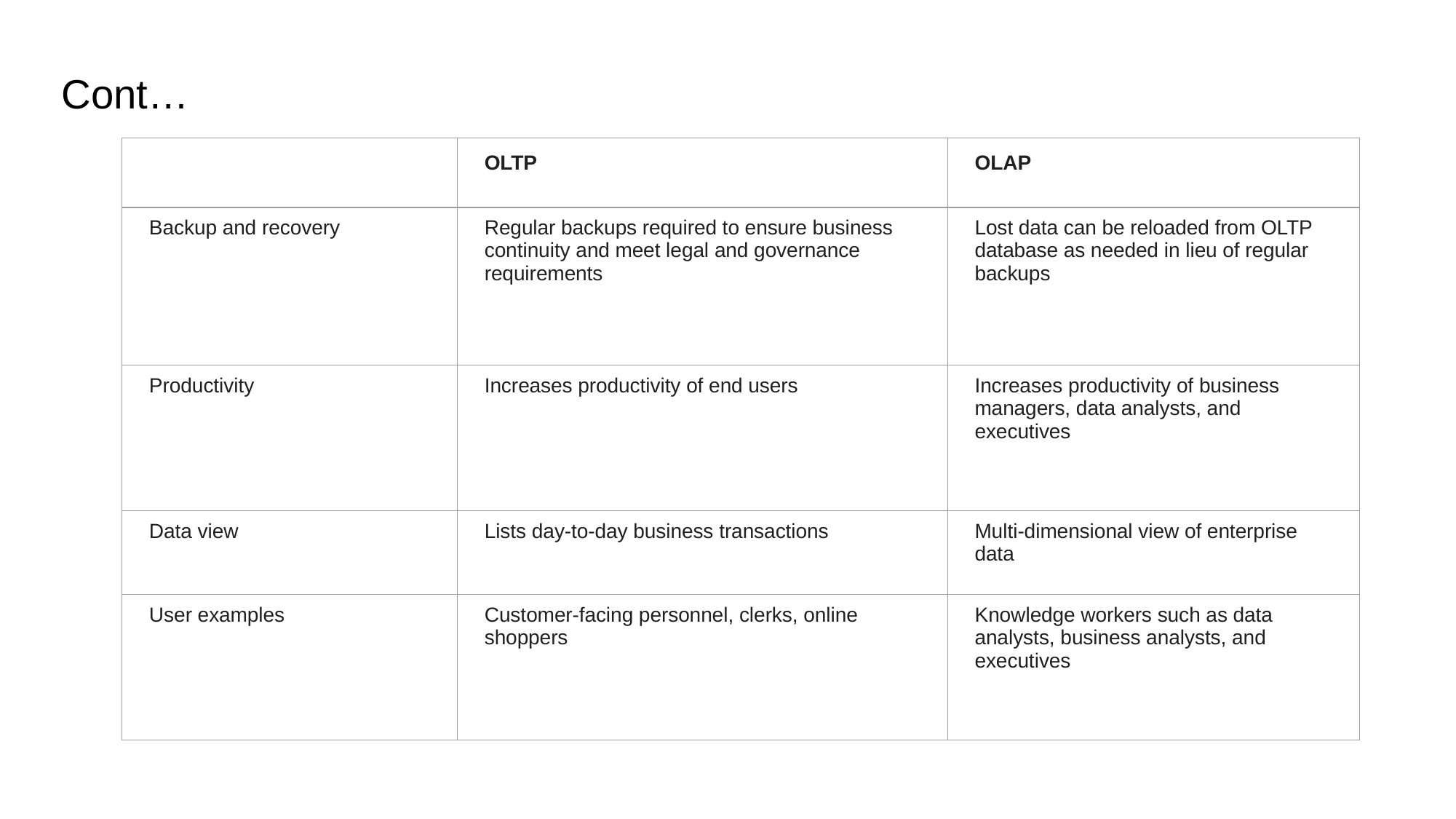

Cont…
|  | OLTP | OLAP |
| --- | --- | --- |
| Backup and recovery | Regular backups required to ensure business continuity and meet legal and governance requirements | Lost data can be reloaded from OLTP database as needed in lieu of regular backups |
| Productivity | Increases productivity of end users | Increases productivity of business managers, data analysts, and executives |
| Data view | Lists day-to-day business transactions | Multi-dimensional view of enterprise data |
| User examples | Customer-facing personnel, clerks, online shoppers | Knowledge workers such as data analysts, business analysts, and executives |